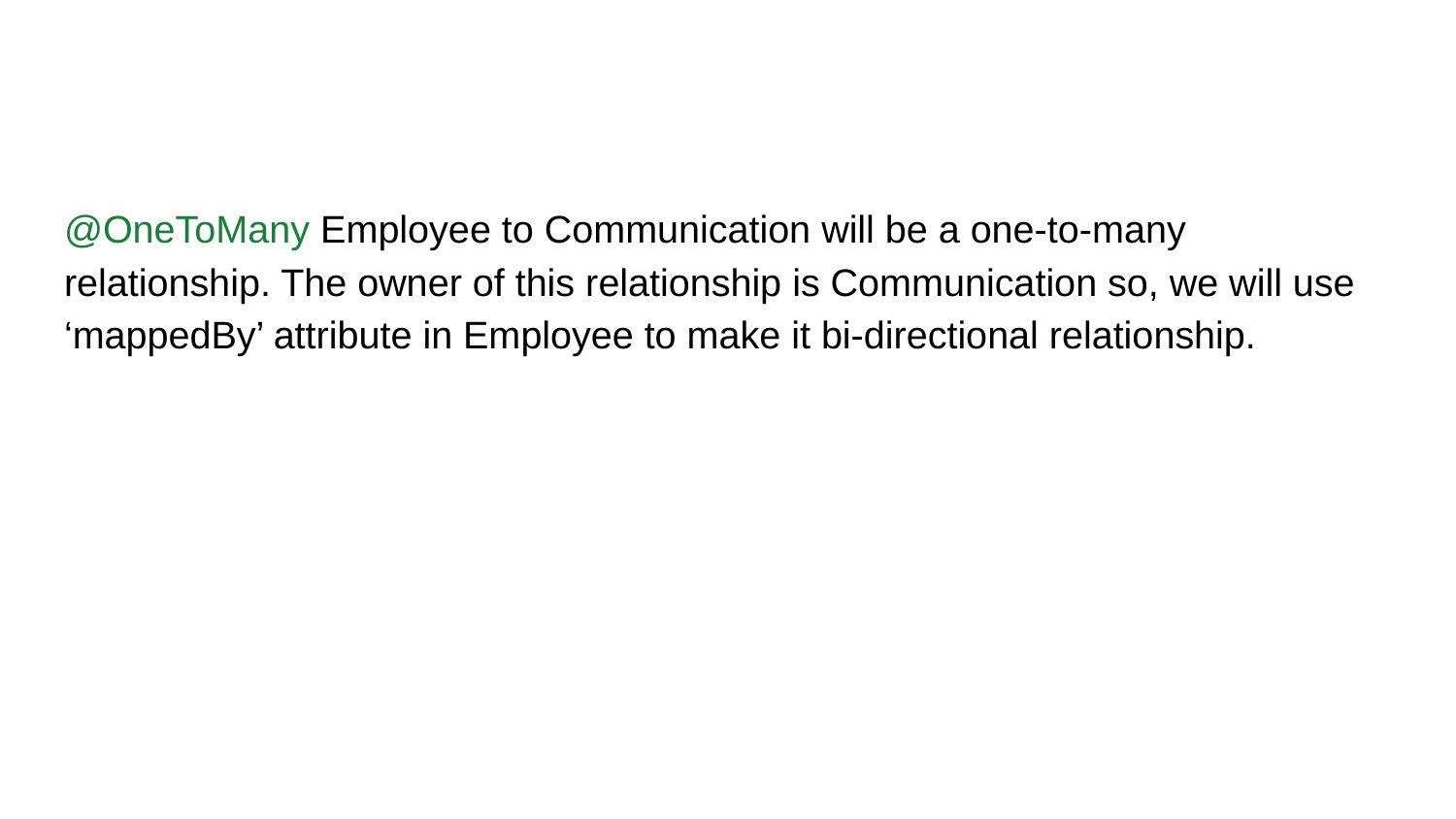

#
@OneToMany Employee to Communication will be a one-to-many relationship. The owner of this relationship is Communication so, we will use ‘mappedBy’ attribute in Employee to make it bi-directional relationship.